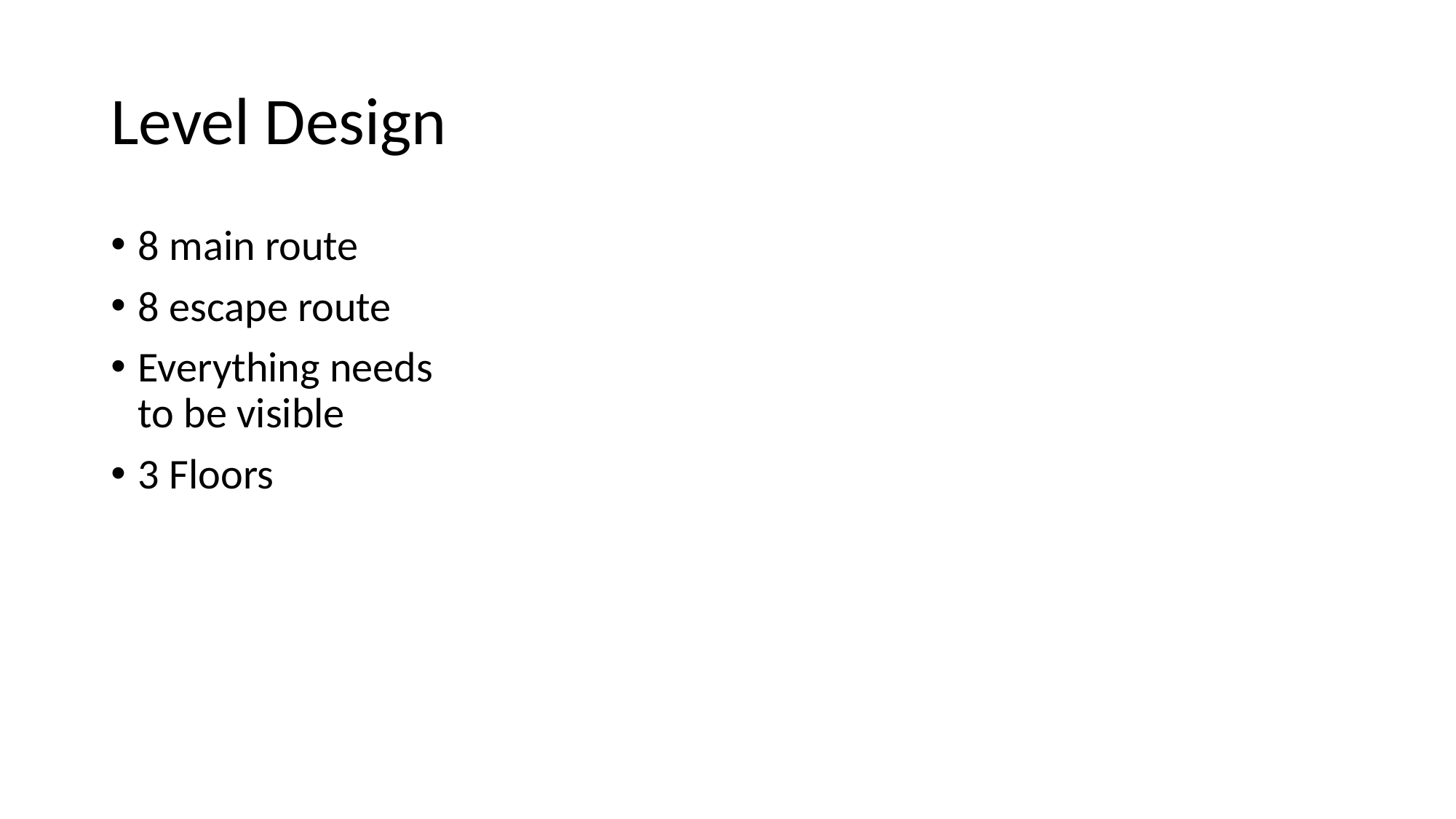

# Level Design
8 main route
8 escape route
Everything needs to be visible
3 Floors